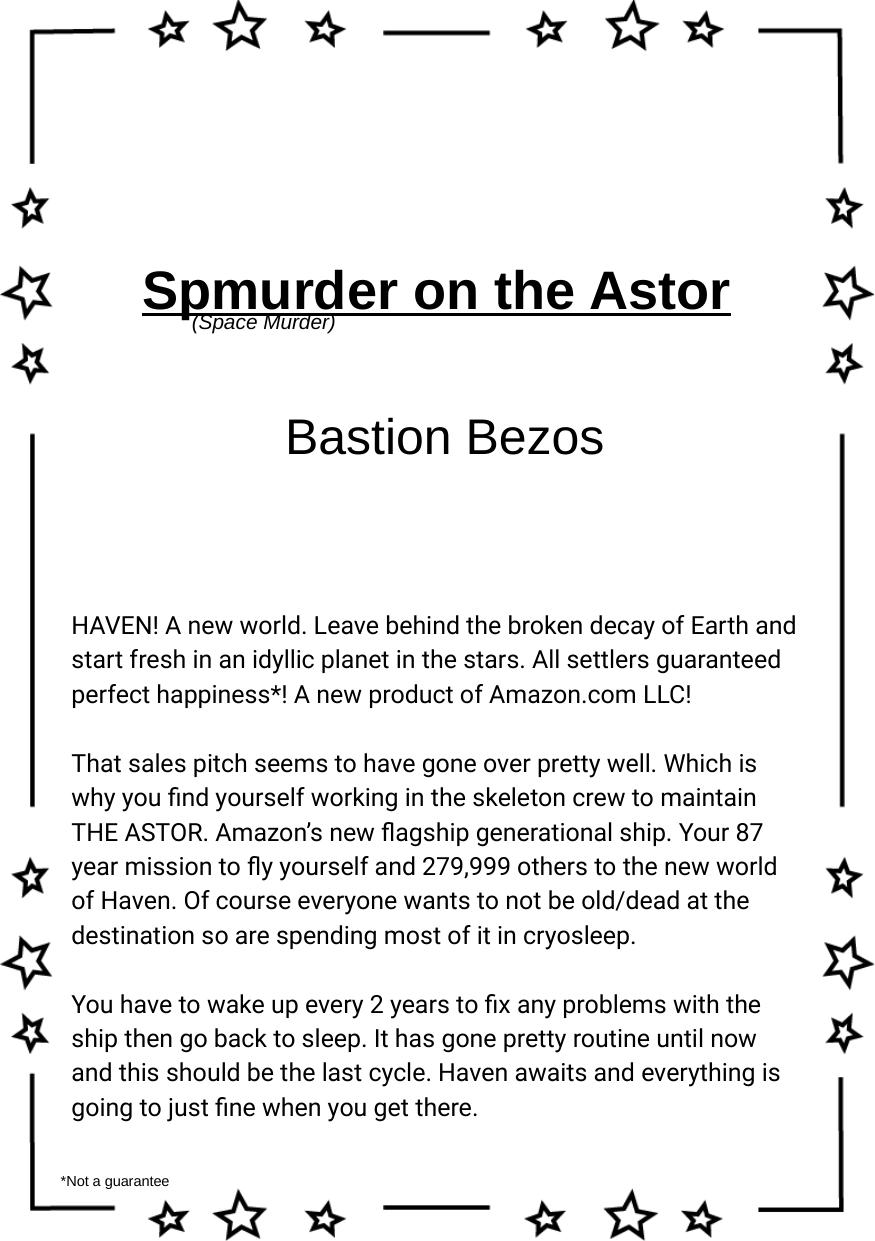

# Spmurder on the Astor
(Space Murder)
Bastion Bezos
HAVEN! A new world. Leave behind the broken decay of Earth and start fresh in an idyllic planet in the stars. All settlers guaranteed perfect happiness*! A new product of Amazon.com LLC!

That sales pitch seems to have gone over pretty well. Which is why you find yourself working in the skeleton crew to maintain THE ASTOR. Amazon’s new flagship generational ship. Your 87 year mission to fly yourself and 279,999 others to the new world of Haven. Of course everyone wants to not be old/dead at the destination so are spending most of it in cryosleep.

You have to wake up every 2 years to fix any problems with the ship then go back to sleep. It has gone pretty routine until now and this should be the last cycle. Haven awaits and everything is going to just fine when you get there.
*Not a guarantee